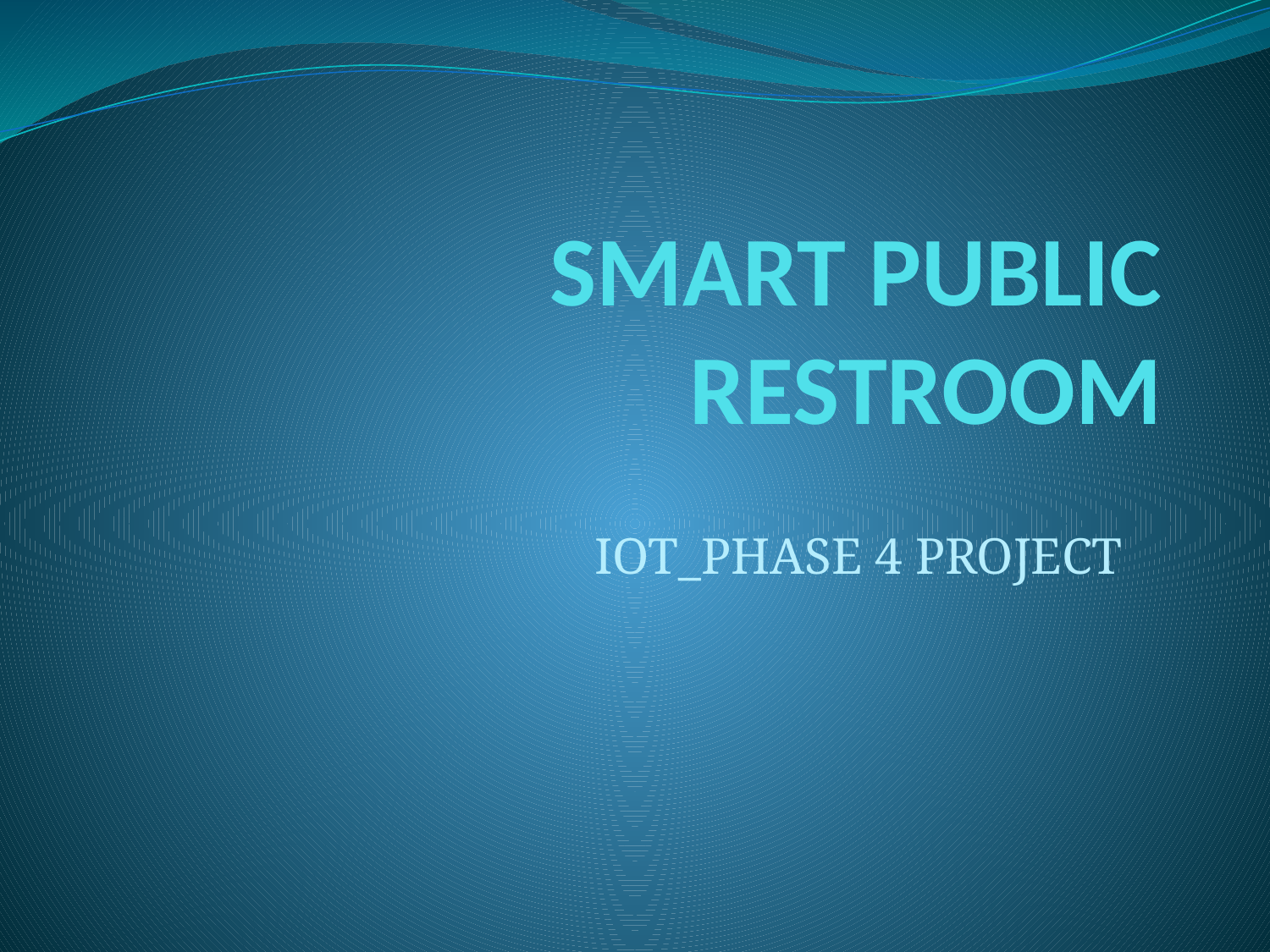

# SMART PUBLIC RESTROOM
IOT_PHASE 4 PROJECT